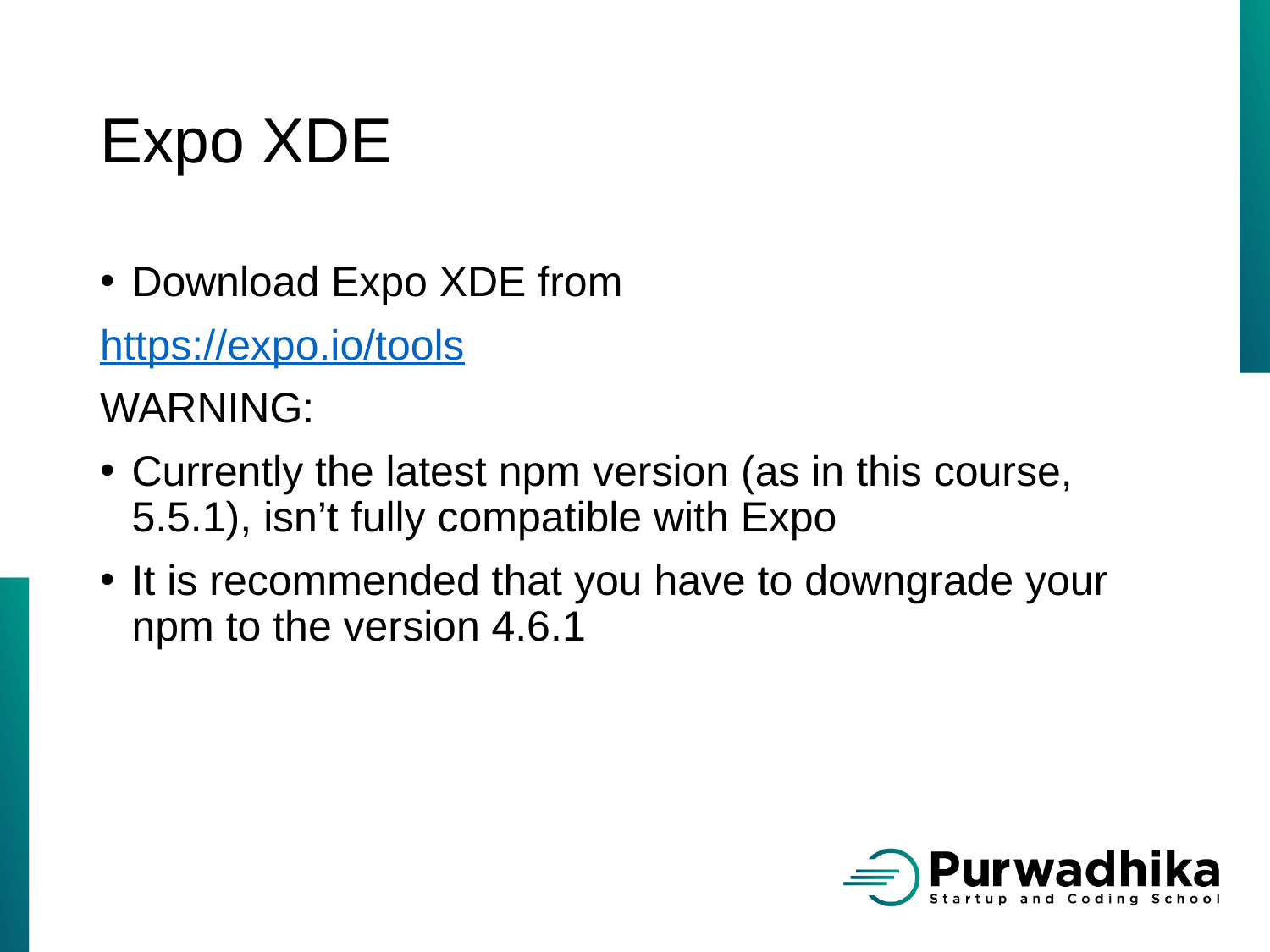

# Expo XDE
Download Expo XDE from
https://expo.io/tools
WARNING:
Currently the latest npm version (as in this course, 5.5.1), isn’t fully compatible with Expo
It is recommended that you have to downgrade your npm to the version 4.6.1